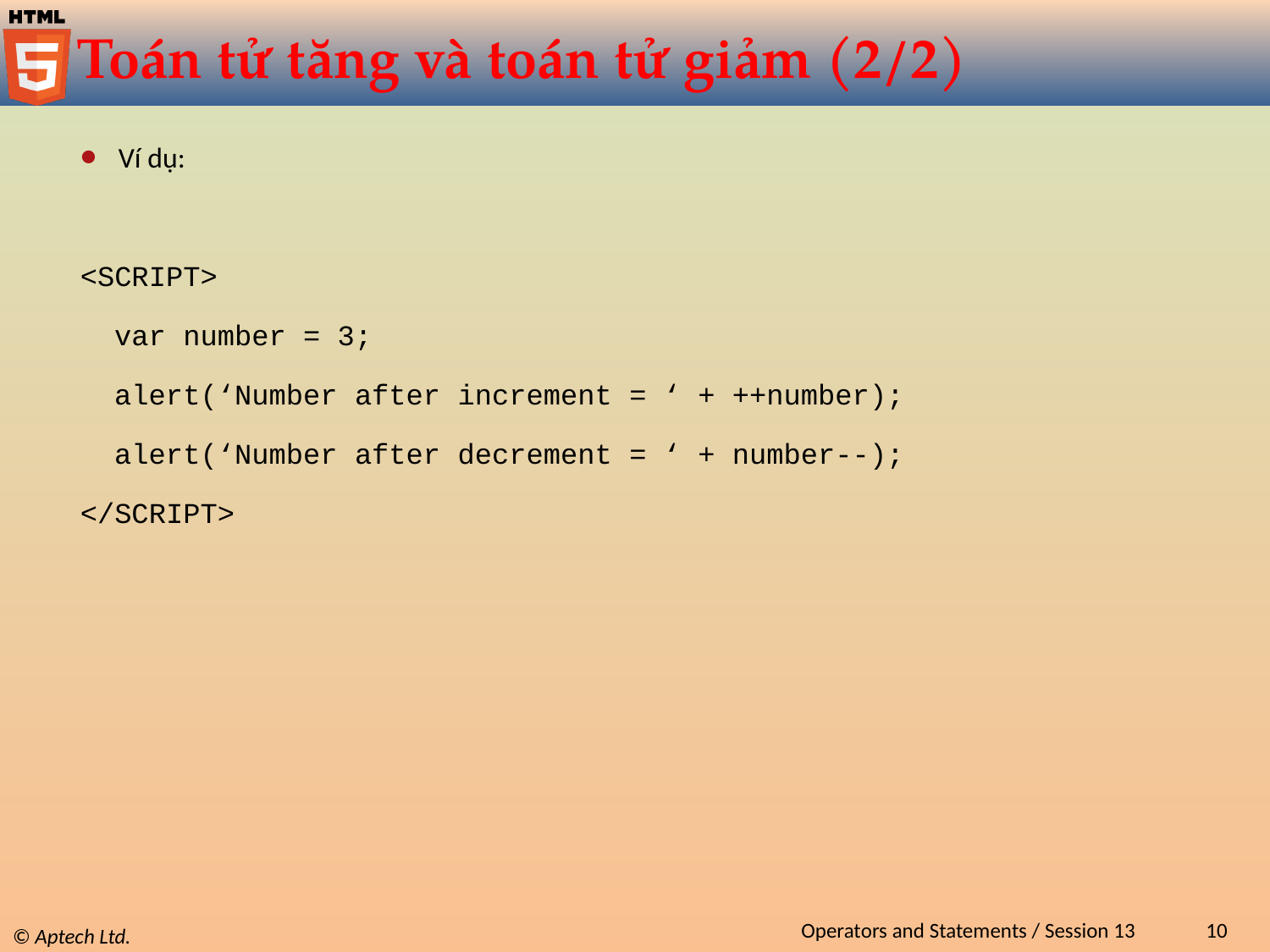

# Toán tử tăng và toán tử giảm (2/2)
Ví dụ:

<SCRIPT>
  var number = 3;
  alert(‘Number after increment = ‘ + ++number);
  alert(‘Number after decrement = ‘ + number--);
</SCRIPT>
Operators and Statements / Session 13
10